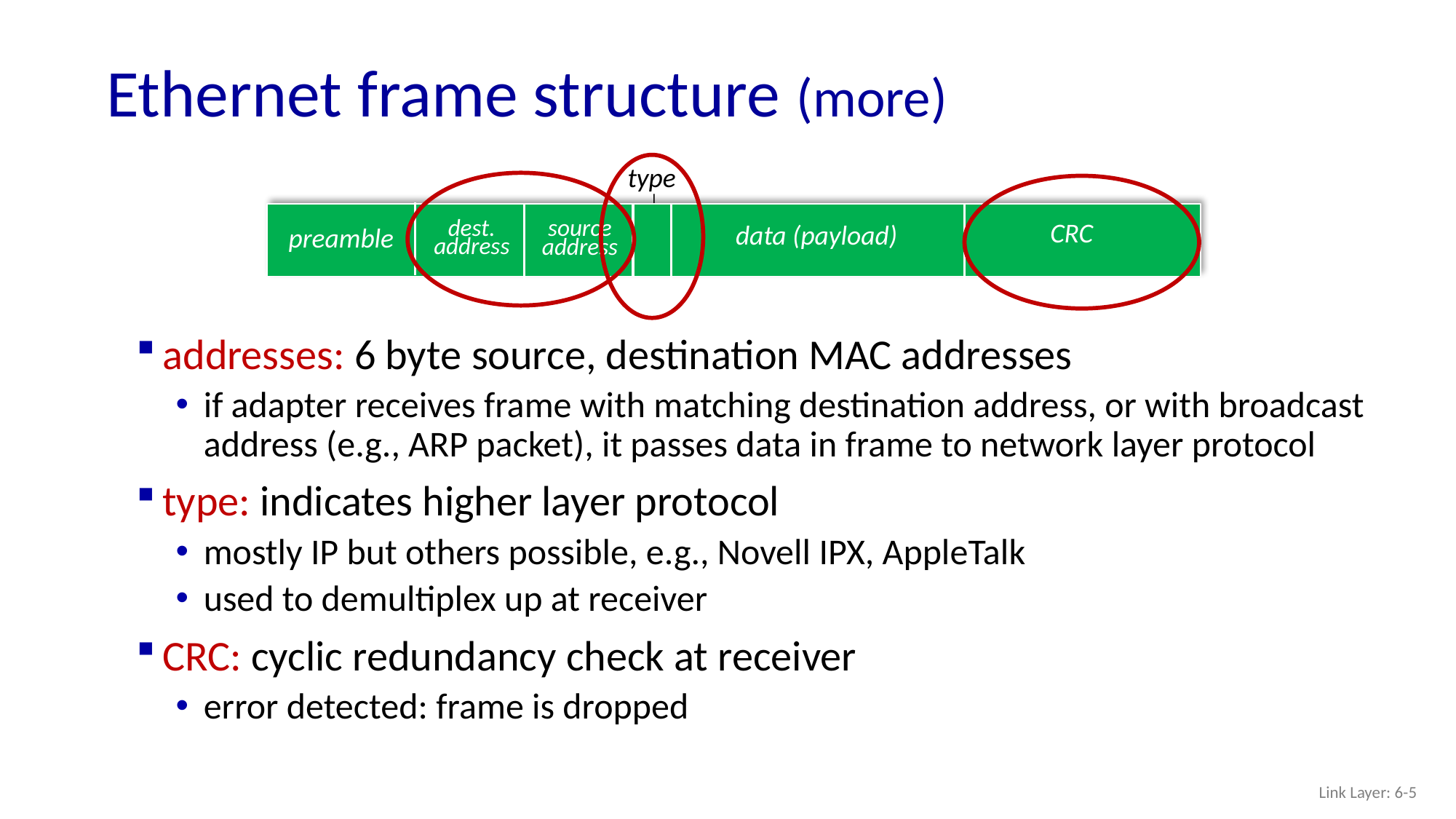

# Ethernet frame structure (more)
type

dest.
address
source
address
CRC
data (payload)
preamble

addresses: 6 byte source, destination MAC addresses
if adapter receives frame with matching destination address, or with broadcast address (e.g., ARP packet), it passes data in frame to network layer protocol
type: indicates higher layer protocol
mostly IP but others possible, e.g., Novell IPX, AppleTalk
used to demultiplex up at receiver
CRC: cyclic redundancy check at receiver
error detected: frame is dropped
Link Layer: 6-5